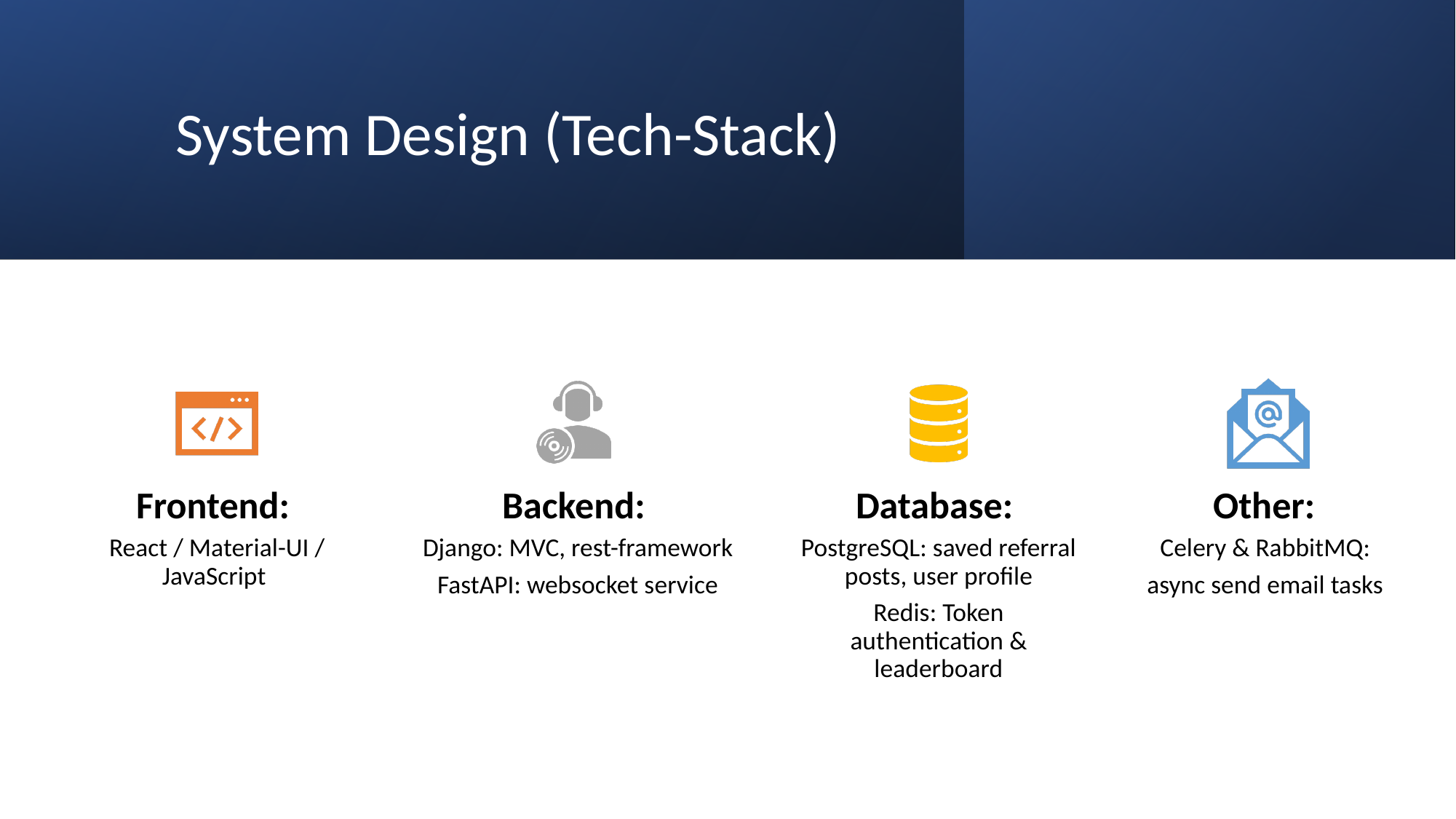

# System Design (Tech-Stack)
Frontend:
React / Material-UI / JavaScript
Backend:
Django: MVC, rest-framework
FastAPI: websocket service
Database:
PostgreSQL: saved referral posts, user profile
Redis: Token authentication & leaderboard
Other:
Celery & RabbitMQ:
async send email tasks